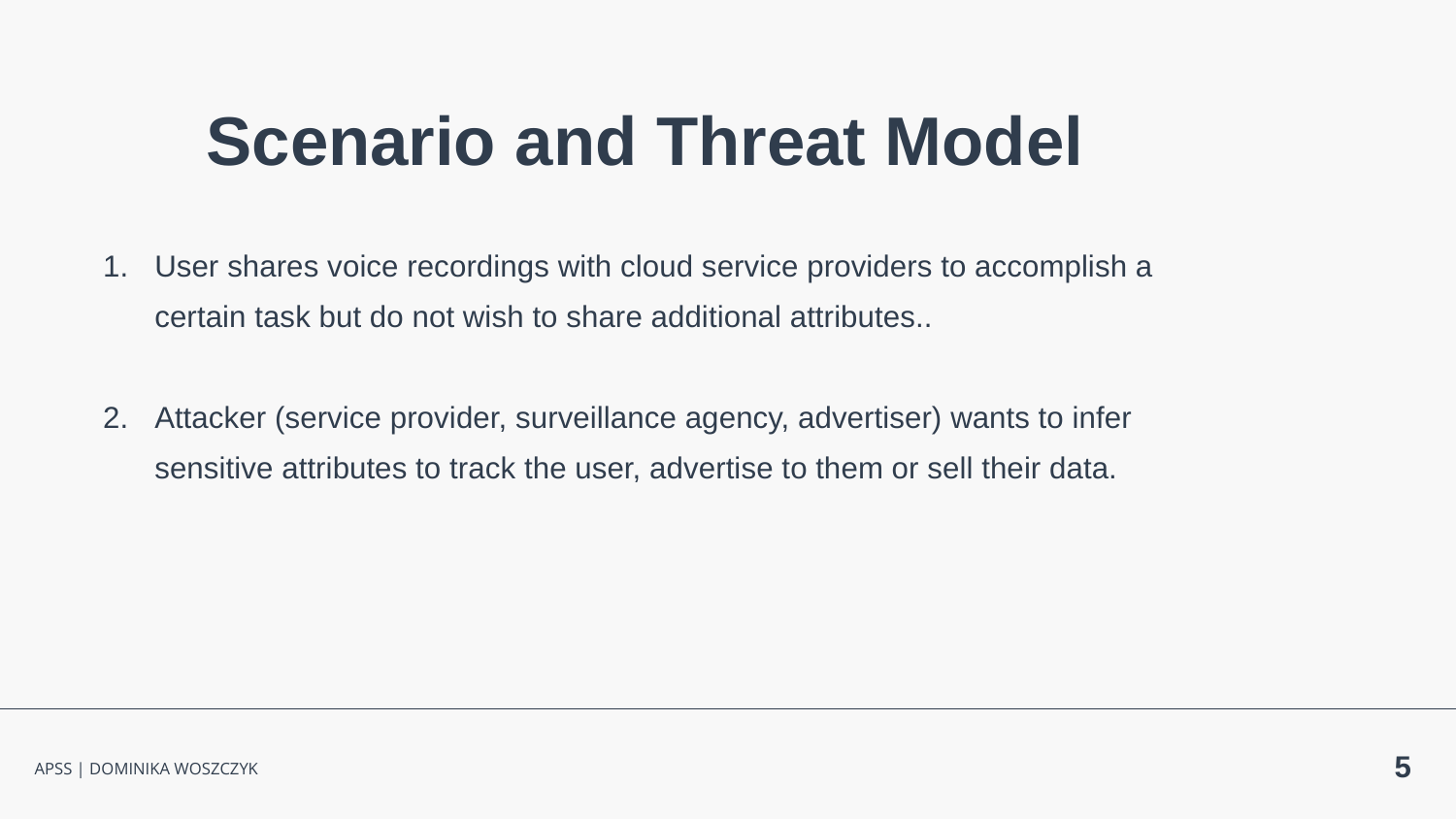

Scenario and Threat Model
User shares voice recordings with cloud service providers to accomplish a certain task but do not wish to share additional attributes..

Attacker (service provider, surveillance agency, advertiser) wants to infer sensitive attributes to track the user, advertise to them or sell their data.

5
APSS | DOMINIKA WOSZCZYK